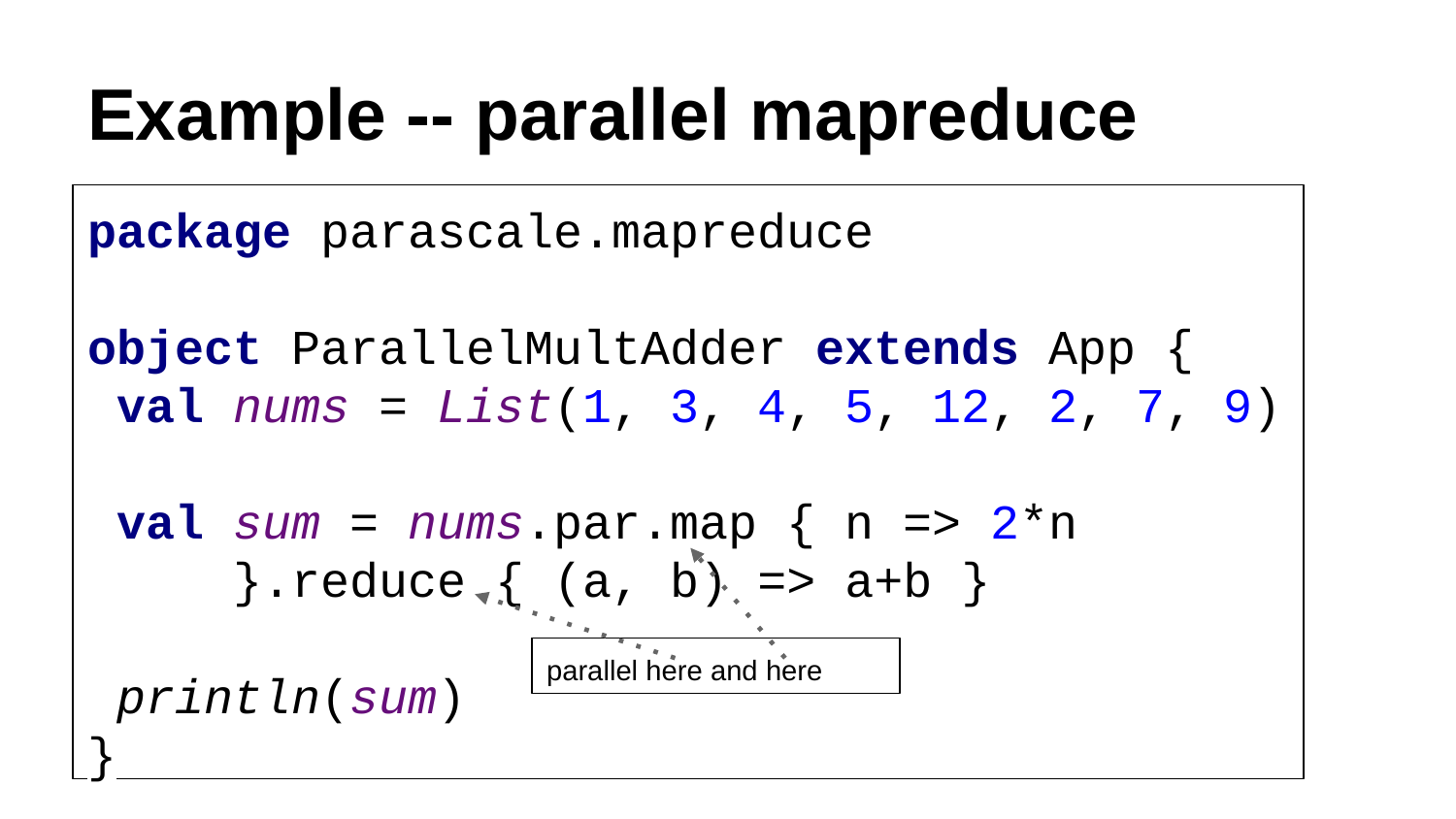

# Example -- parallel mapreduce
package parascale.mapreduce

object ParallelMultAdder extends App {
 val nums = List(1, 3, 4, 5, 12, 2, 7, 9)

 val sum = nums.par.map { n => 2*n
     }.reduce { (a, b) => a+b }

 println(sum)
}

parallel here and here